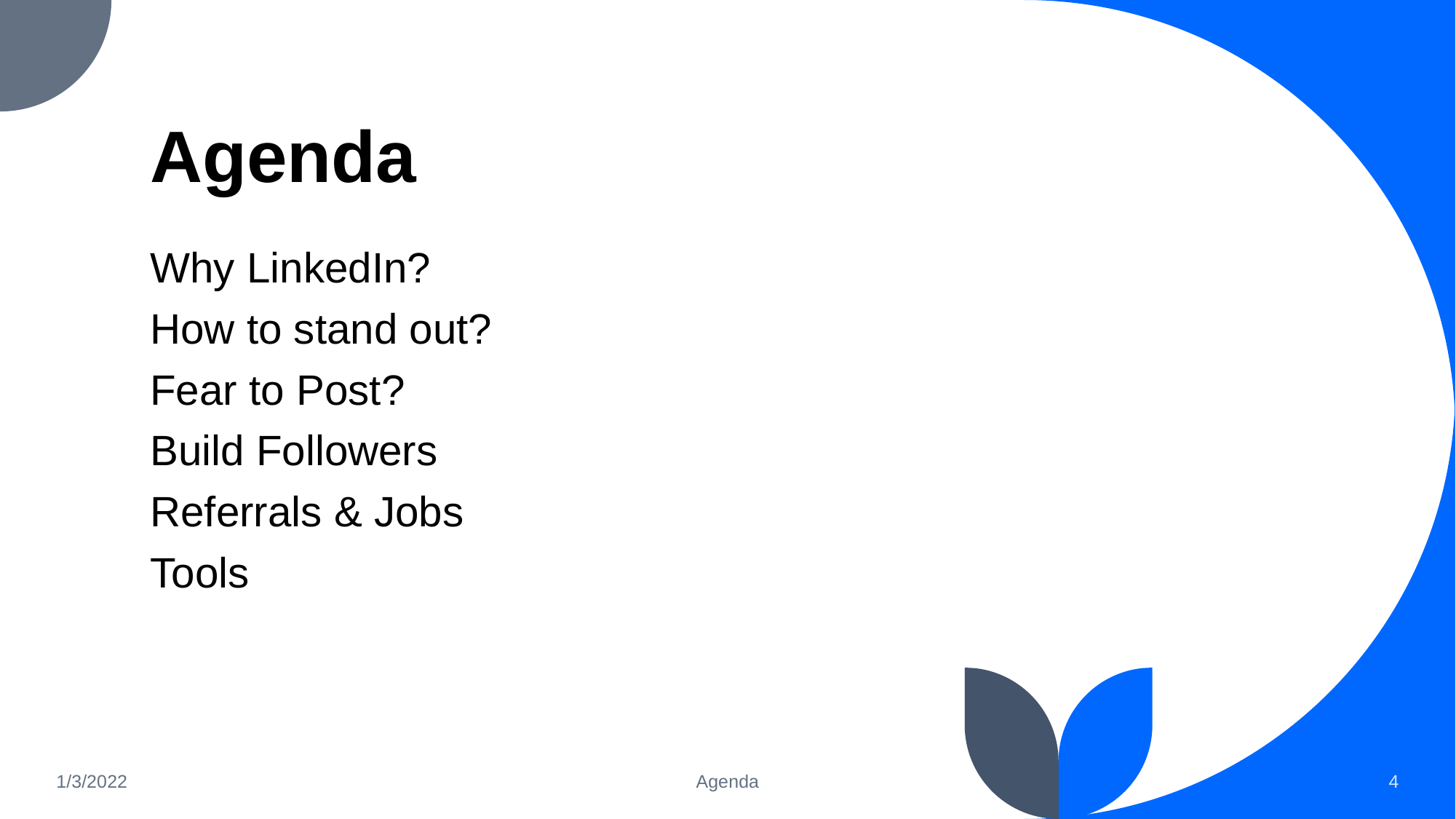

# Agenda
Why LinkedIn?
How to stand out?
Fear to Post?
Build Followers
Referrals & Jobs
Tools

1/3/2022
Agenda
4